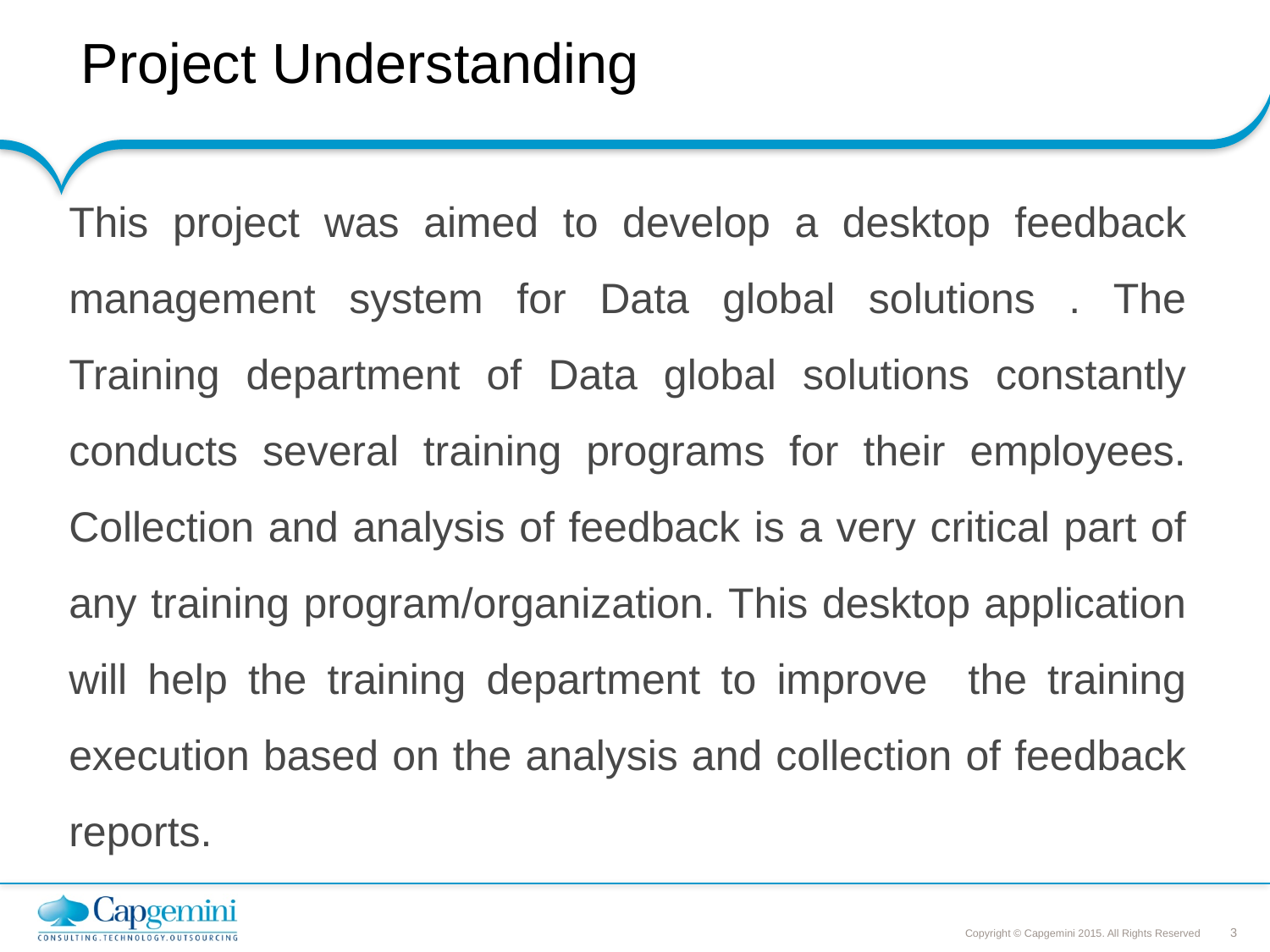

# Project Understanding
This project was aimed to develop a desktop feedback management system for Data global solutions . The Training department of Data global solutions constantly conducts several training programs for their employees. Collection and analysis of feedback is a very critical part of any training program/organization. This desktop application will help the training department to improve  the training execution based on the analysis and collection of feedback reports.